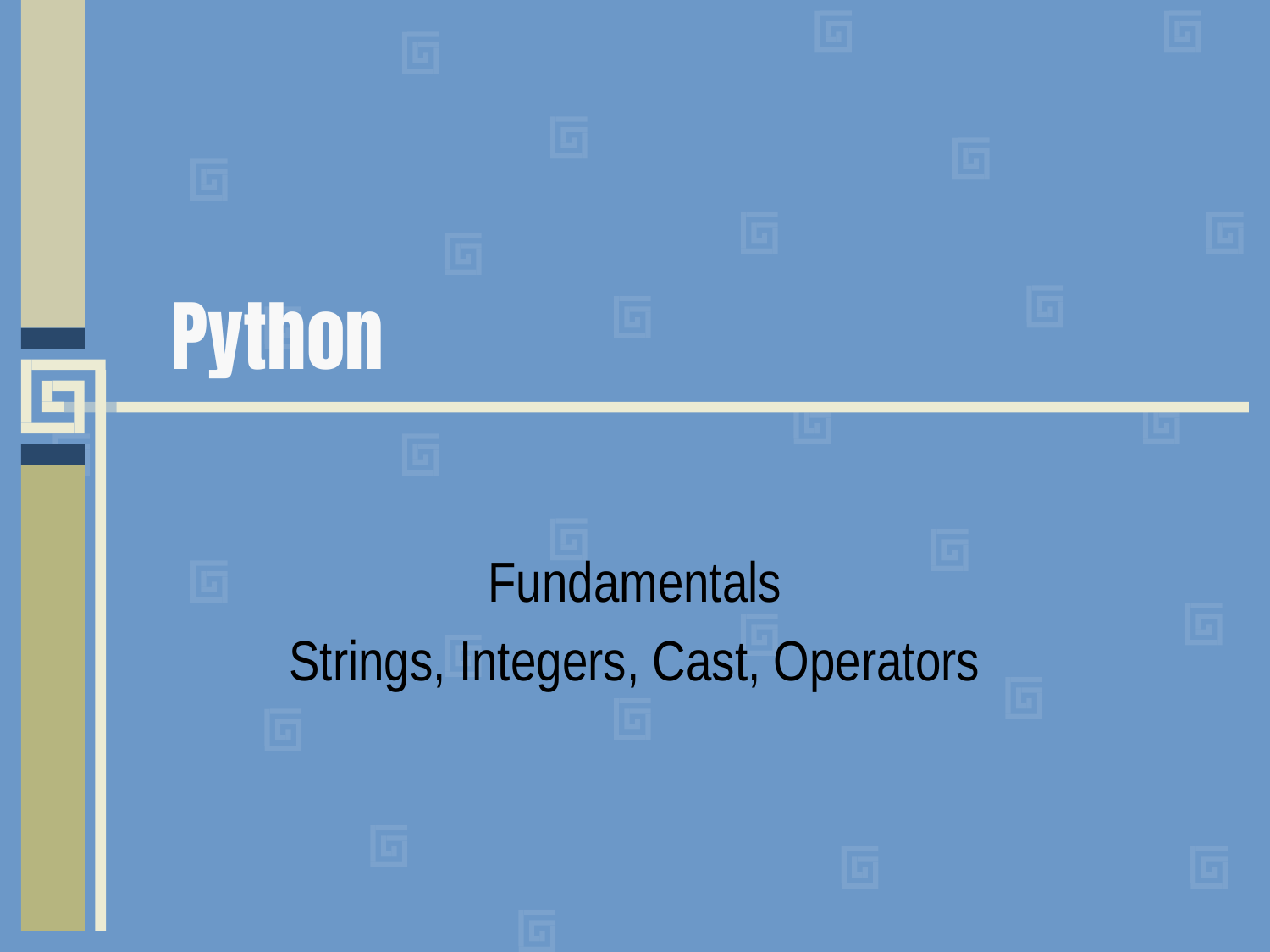

# Python
Fundamentals
Strings, Integers, Cast, Operators